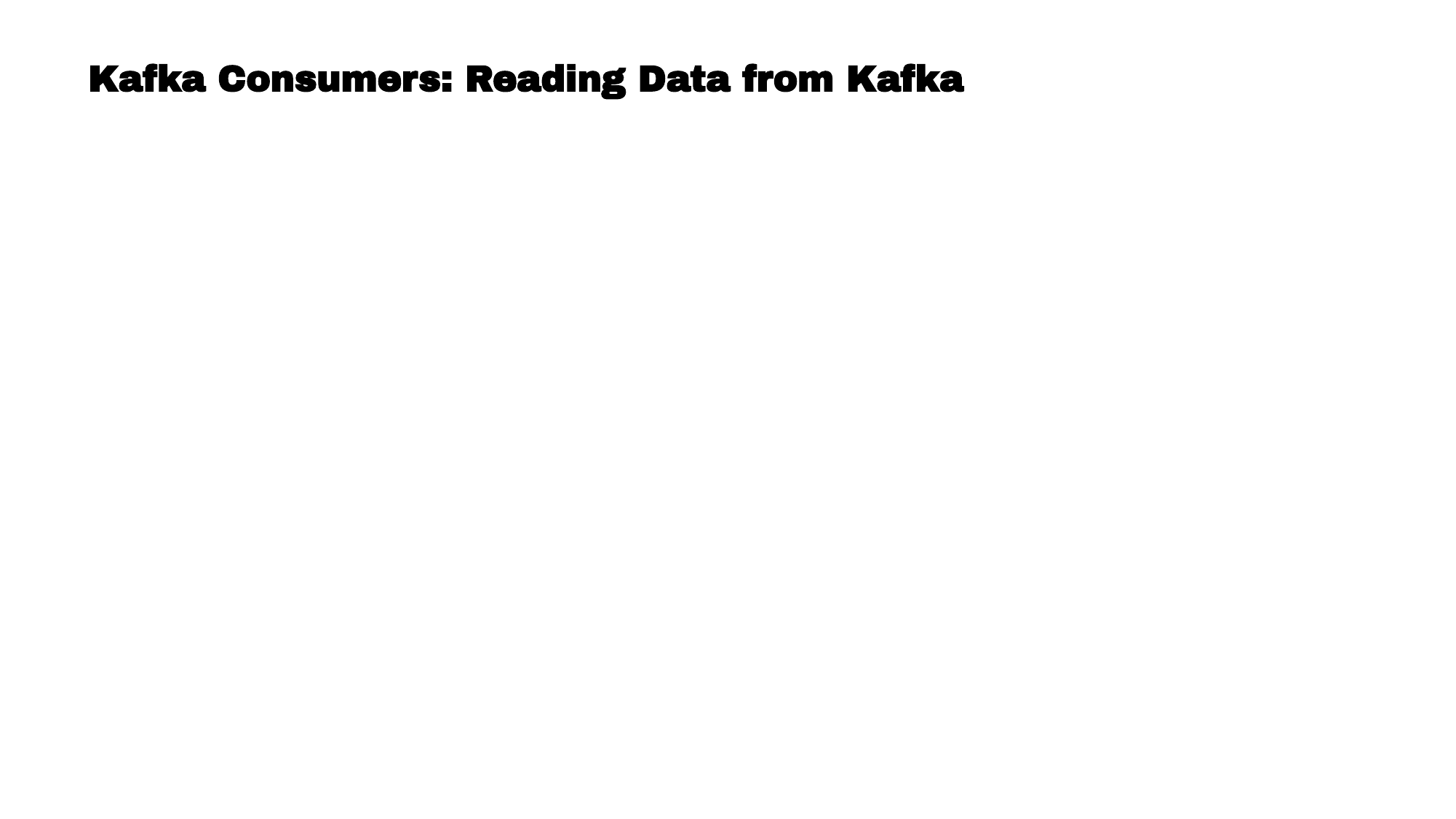

# Kafka Consumers: Reading Data from Kafka